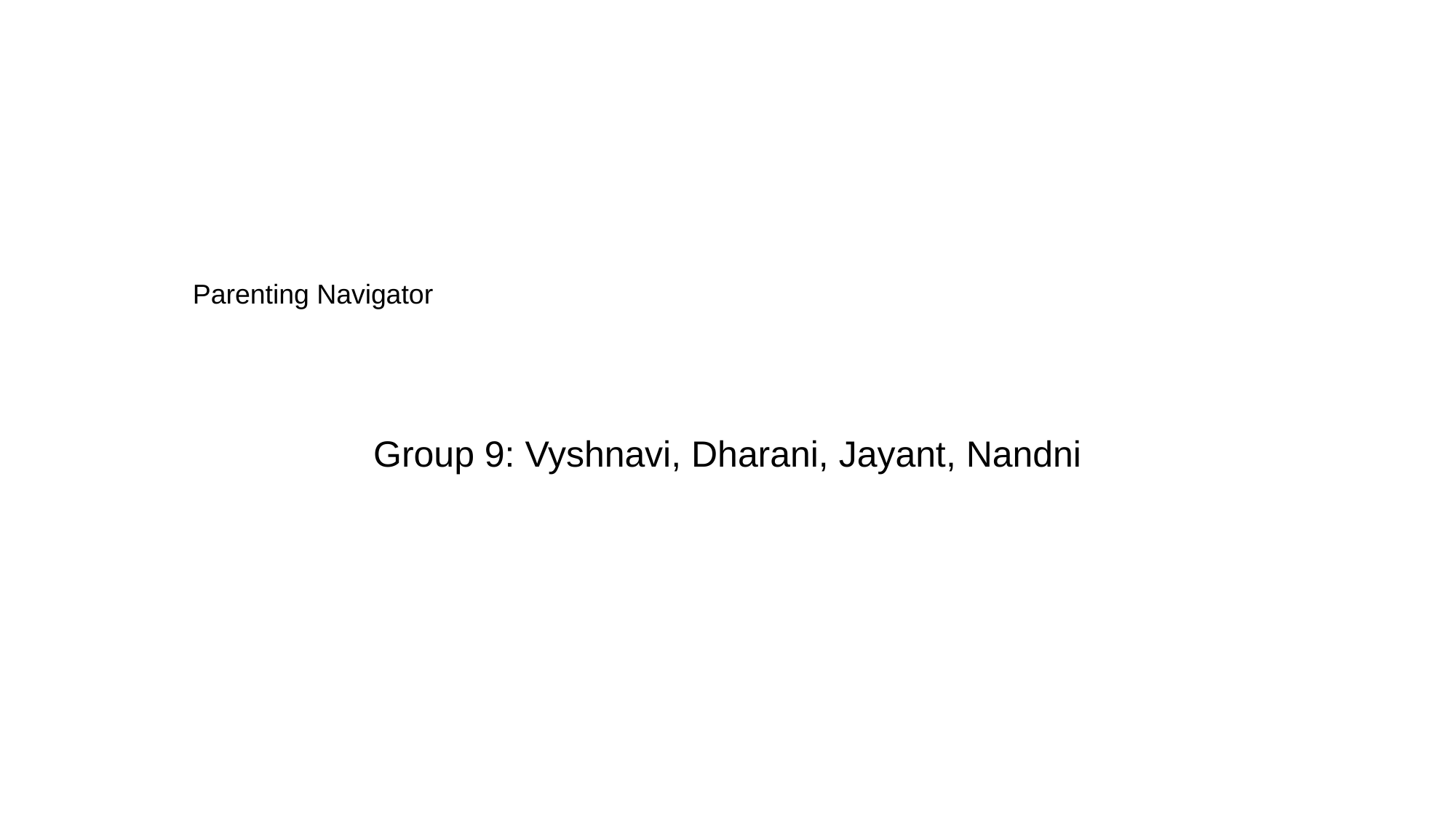

# Parenting Navigator
Group 9: Vyshnavi, Dharani, Jayant, Nandni